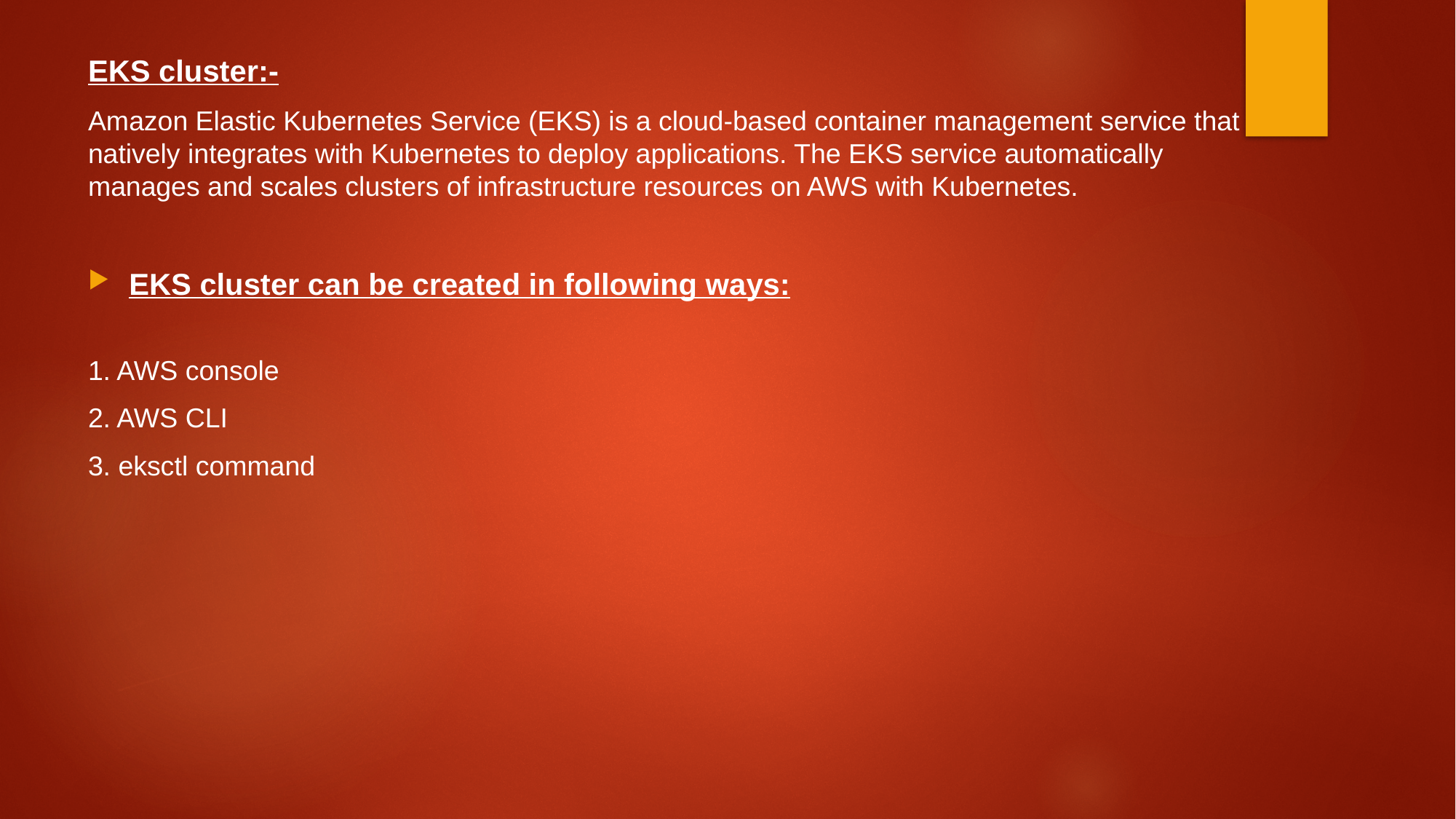

EKS cluster:-
Amazon Elastic Kubernetes Service (EKS) is a cloud-based container management service that natively integrates with Kubernetes to deploy applications. The EKS service automatically manages and scales clusters of infrastructure resources on AWS with Kubernetes.

EKS cluster can be created in following ways:
1. AWS console
2. AWS CLI
3. eksctl command